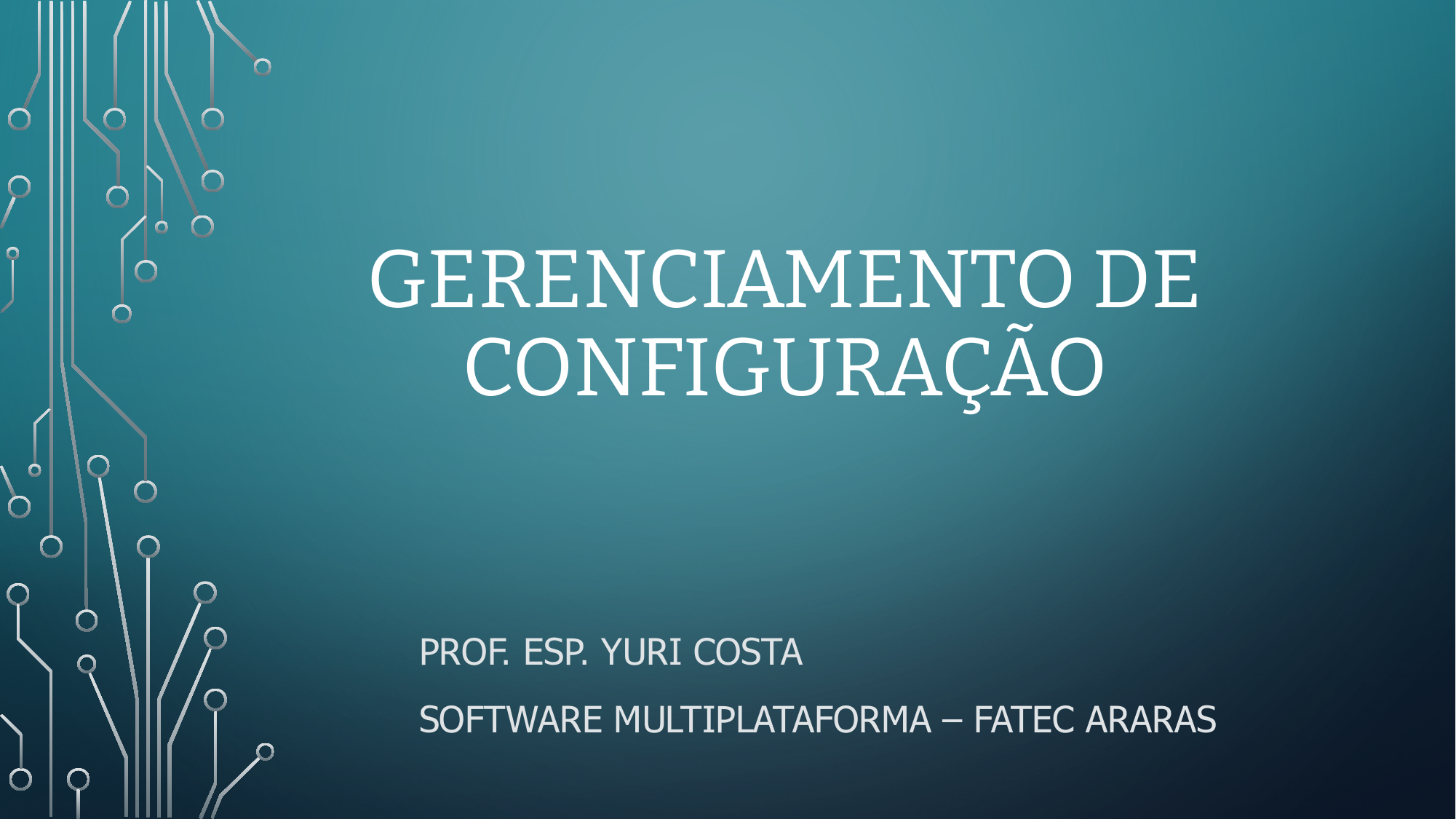

# GERENCIAMENTO DE CONFIGURAÇÃO
Prof. ESP. Yuri CostA
Software Multiplataforma – FATEC ARARAS